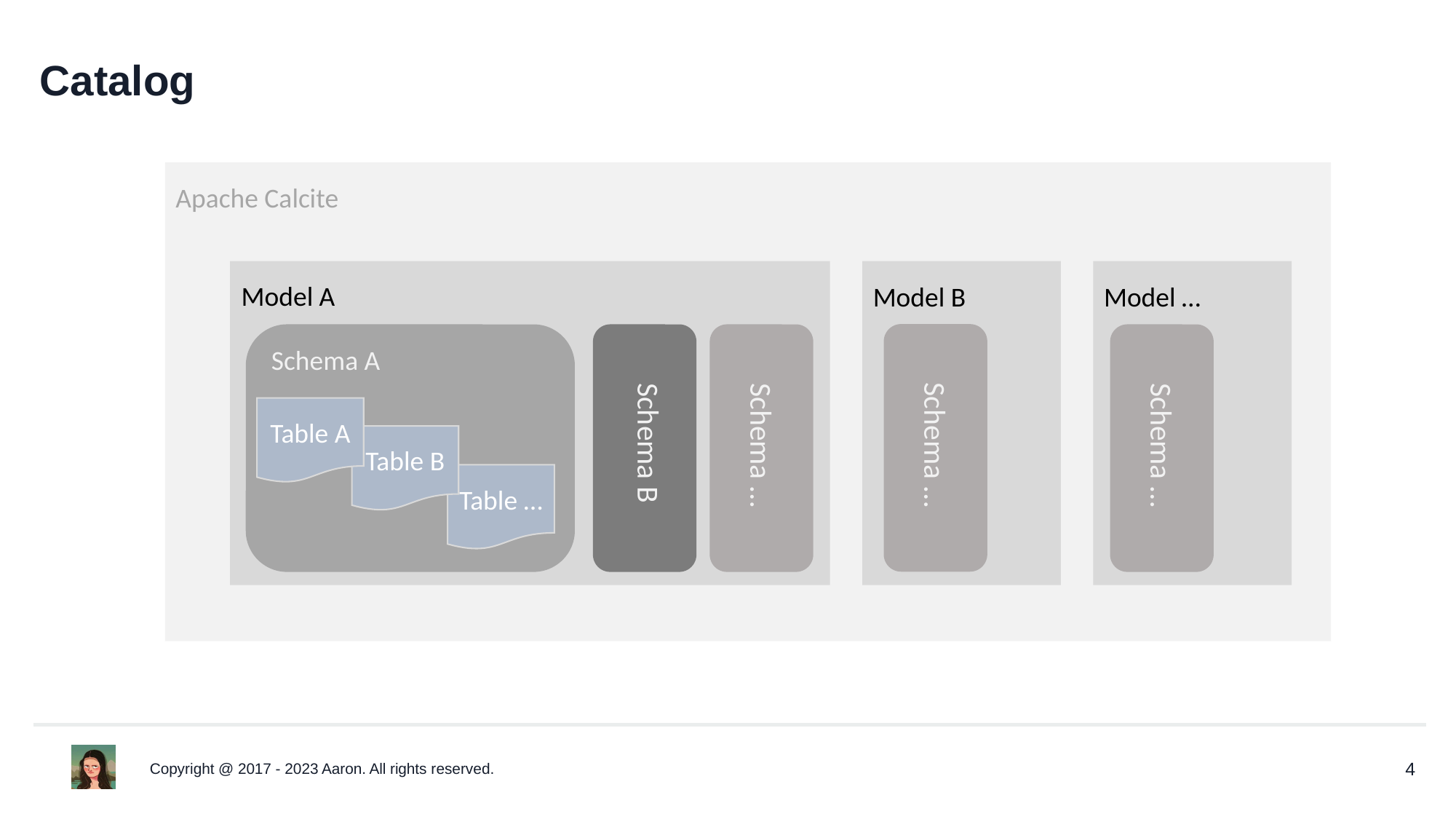

# Catalog

Apache Calcite

Model A

Model B
Model …

Schema …

Schema …

Schema …
Schema A
Table A
Table B
Schema B
Table …
Copyright @ 2017 - 2023 Aaron. All rights reserved.
4